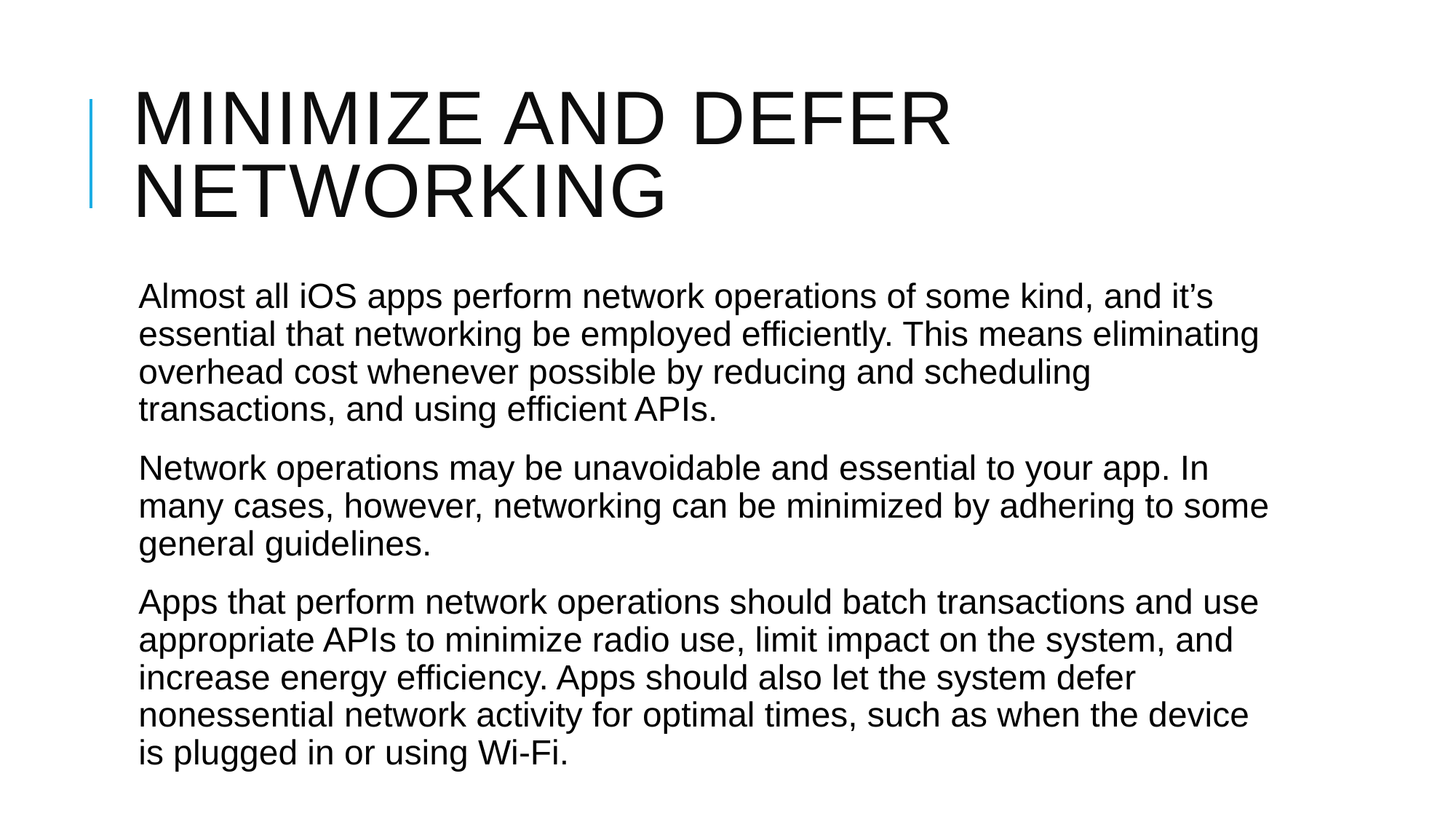

# Minimize and Defer Networking
Almost all iOS apps perform network operations of some kind, and it’s essential that networking be employed efficiently. This means eliminating overhead cost whenever possible by reducing and scheduling transactions, and using efficient APIs.
Network operations may be unavoidable and essential to your app. In many cases, however, networking can be minimized by adhering to some general guidelines.
Apps that perform network operations should batch transactions and use appropriate APIs to minimize radio use, limit impact on the system, and increase energy efficiency. Apps should also let the system defer nonessential network activity for optimal times, such as when the device is plugged in or using Wi-Fi.